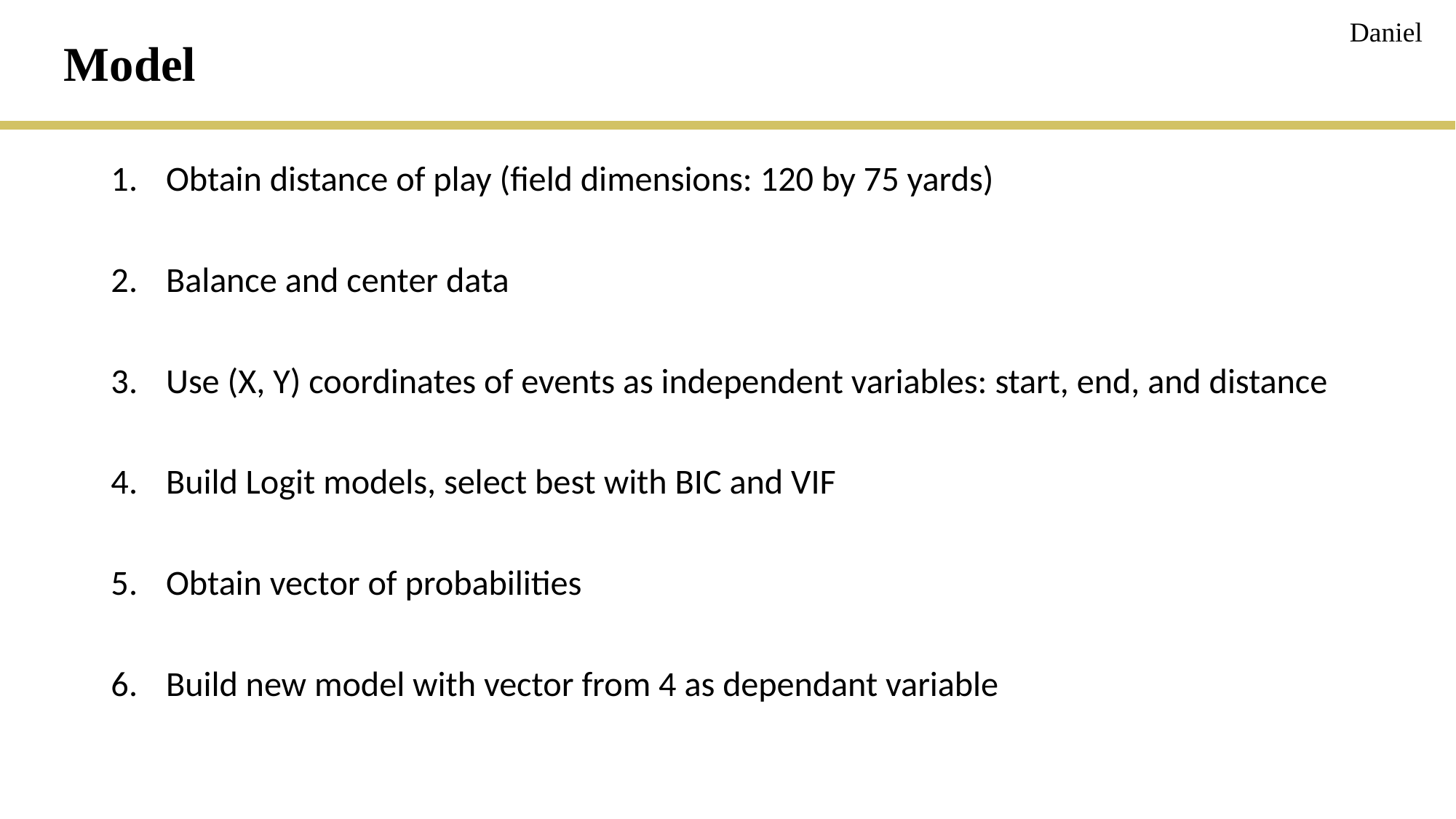

Daniel
Model
Obtain distance of play (field dimensions: 120 by 75 yards)

Balance and center data

Use (X, Y) coordinates of events as independent variables: start, end, and distance

Build Logit models, select best with BIC and VIF

Obtain vector of probabilities

Build new model with vector from 4 as dependant variable